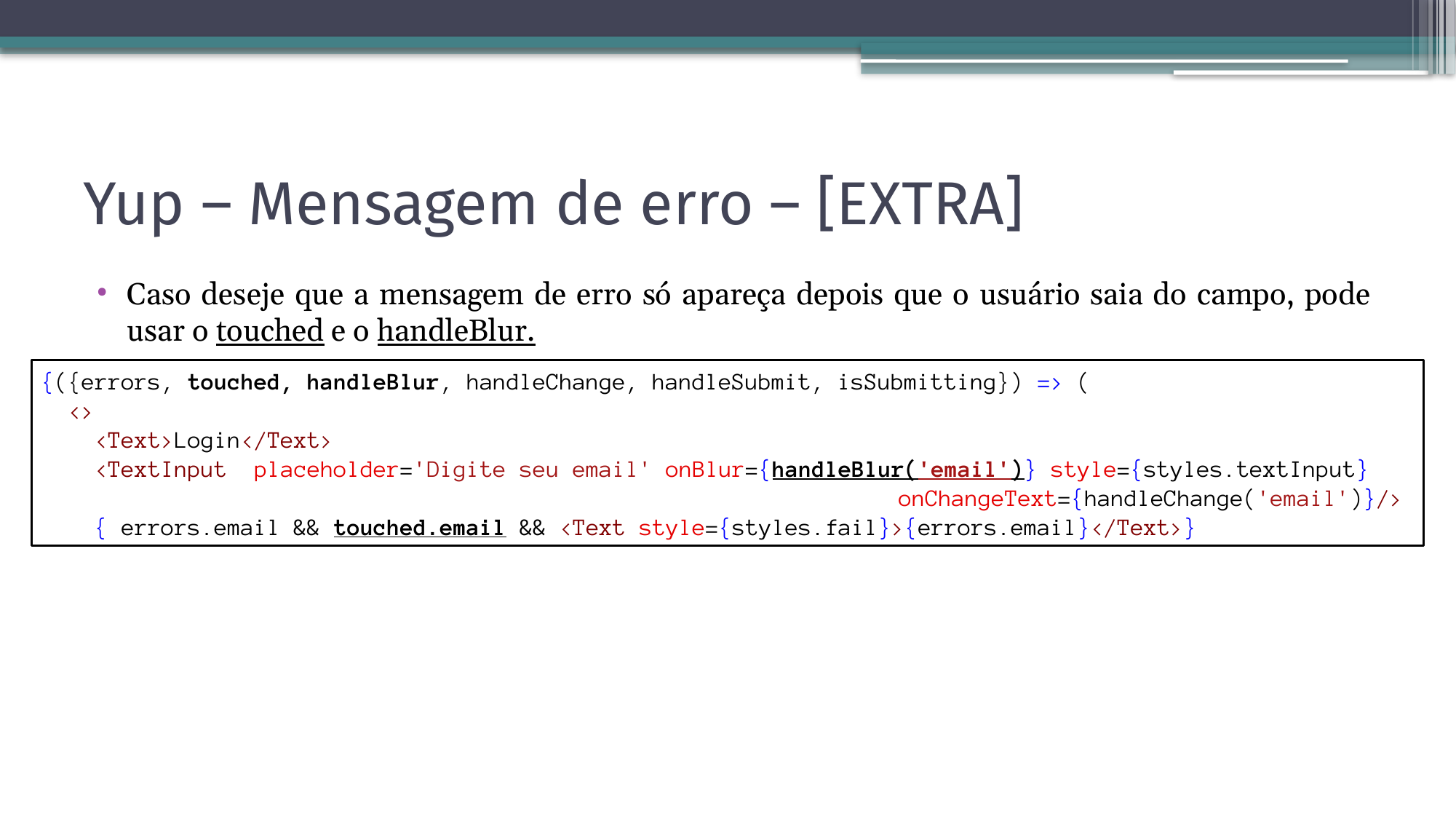

# Yup – Mensagem de erro – [EXTRA]
Caso deseje que a mensagem de erro só apareça depois que o usuário saia do campo, pode usar o touched e o handleBlur.
{({errors, touched, handleBlur, handleChange, handleSubmit, isSubmitting}) => (
  <>
    <Text>Login</Text>
    <TextInput  placeholder='Digite seu email' onBlur={handleBlur('email')} style={styles.textInput}
							       onChangeText={handleChange('email')}/>
    { errors.email && touched.email && <Text style={styles.fail}>{errors.email}</Text>}